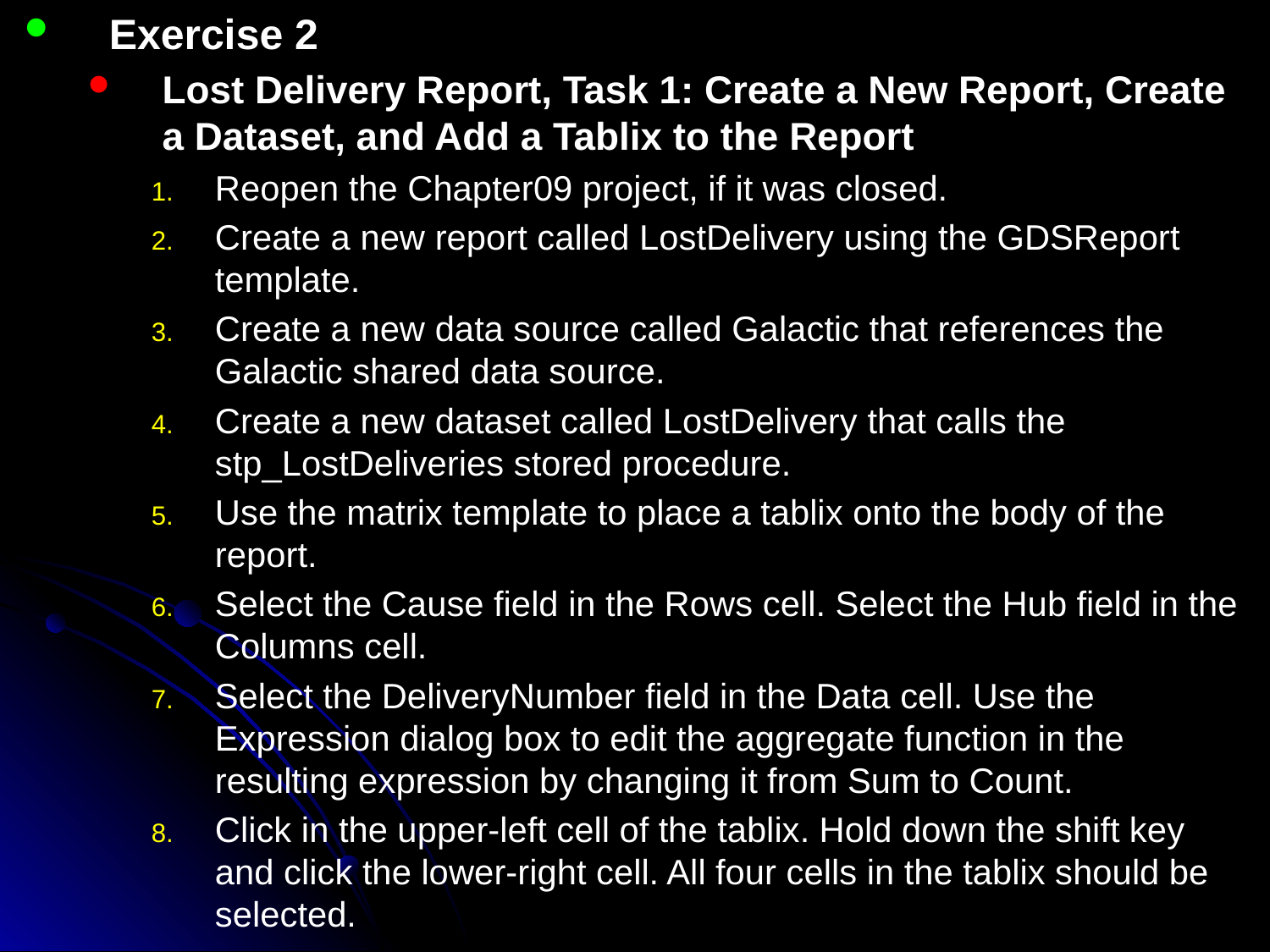

Exercise 2
Lost Delivery Report, Task 1: Create a New Report, Create a Dataset, and Add a Tablix to the Report
Reopen the Chapter09 project, if it was closed.
Create a new report called LostDelivery using the GDSReport template.
Create a new data source called Galactic that references the Galactic shared data source.
Create a new dataset called LostDelivery that calls the stp_LostDeliveries stored procedure.
Use the matrix template to place a tablix onto the body of the report.
Select the Cause field in the Rows cell. Select the Hub field in the Columns cell.
Select the DeliveryNumber field in the Data cell. Use the Expression dialog box to edit the aggregate function in the resulting expression by changing it from Sum to Count.
Click in the upper-left cell of the tablix. Hold down the shift key and click the lower-right cell. All four cells in the tablix should be selected.